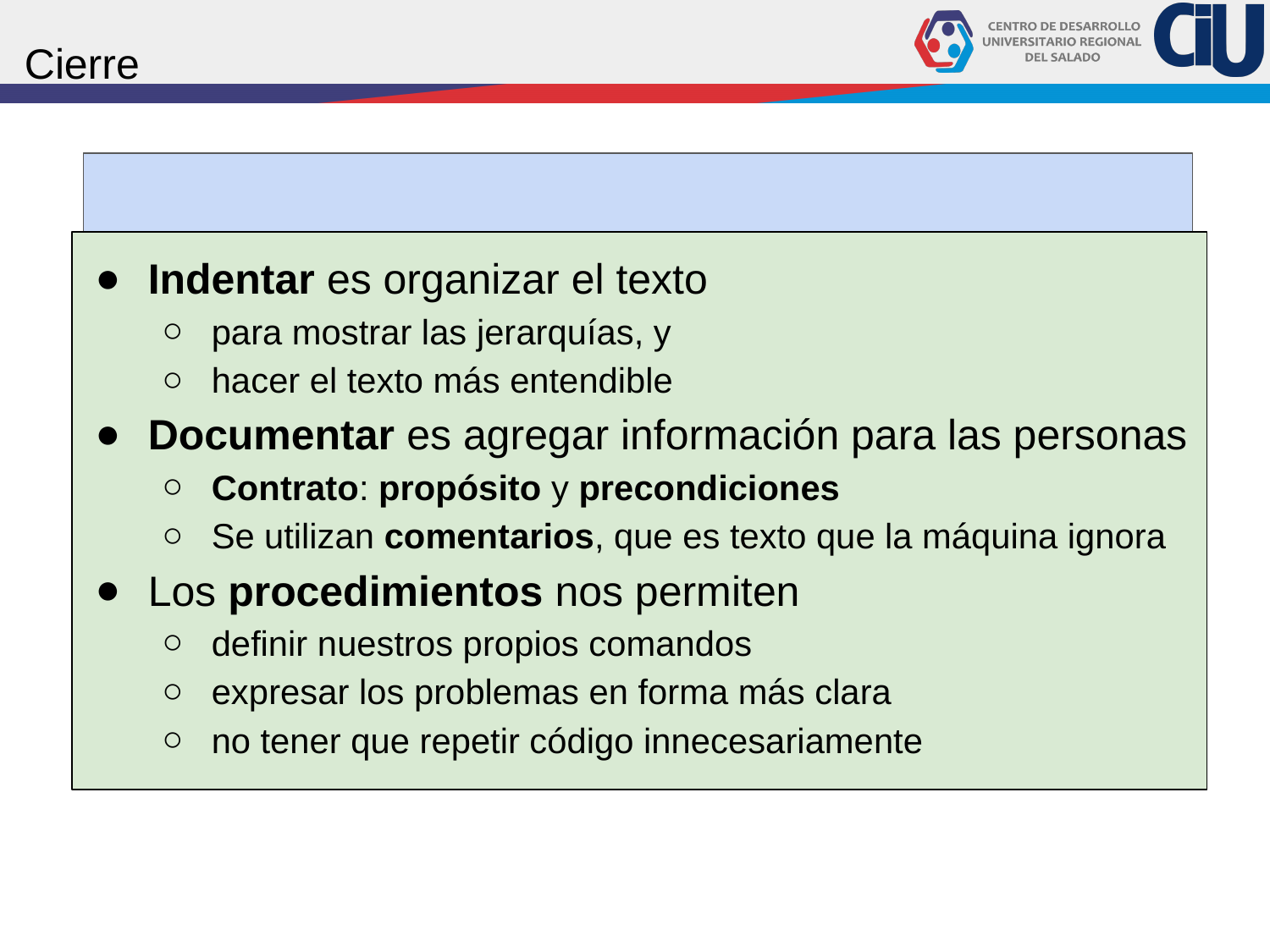

# Cierre
Indentar es organizar el texto
para mostrar las jerarquías, y
hacer el texto más entendible
Documentar es agregar información para las personas
Contrato: propósito y precondiciones
Se utilizan comentarios, que es texto que la máquina ignora
Los procedimientos nos permiten
definir nuestros propios comandos
expresar los problemas en forma más clara
no tener que repetir código innecesariamente